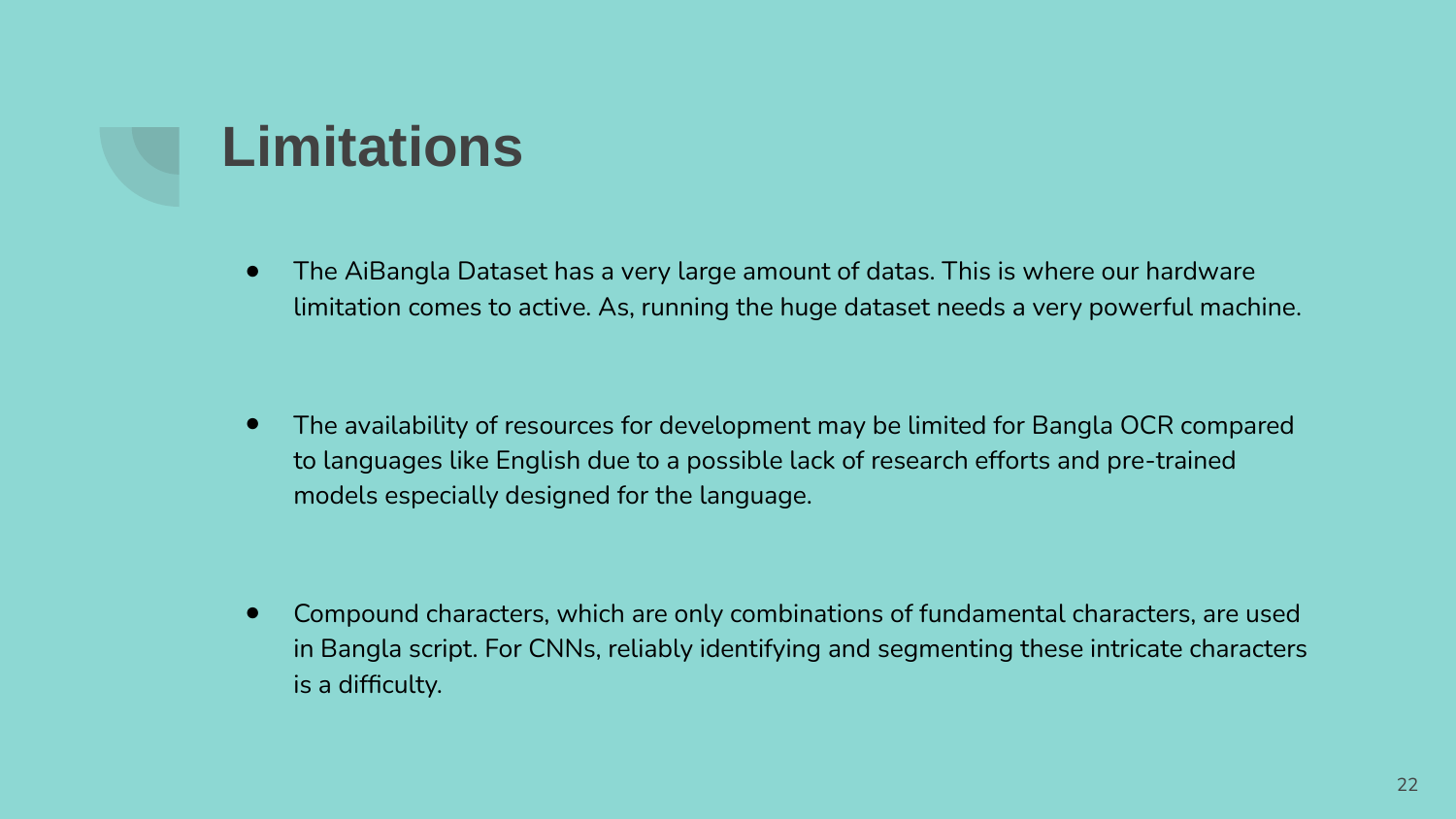

# Limitations
The AiBangla Dataset has a very large amount of datas. This is where our hardware limitation comes to active. As, running the huge dataset needs a very powerful machine.

The availability of resources for development may be limited for Bangla OCR compared to languages like English due to a possible lack of research efforts and pre-trained models especially designed for the language.

Compound characters, which are only combinations of fundamental characters, are used in Bangla script. For CNNs, reliably identifying and segmenting these intricate characters is a difficulty.
22